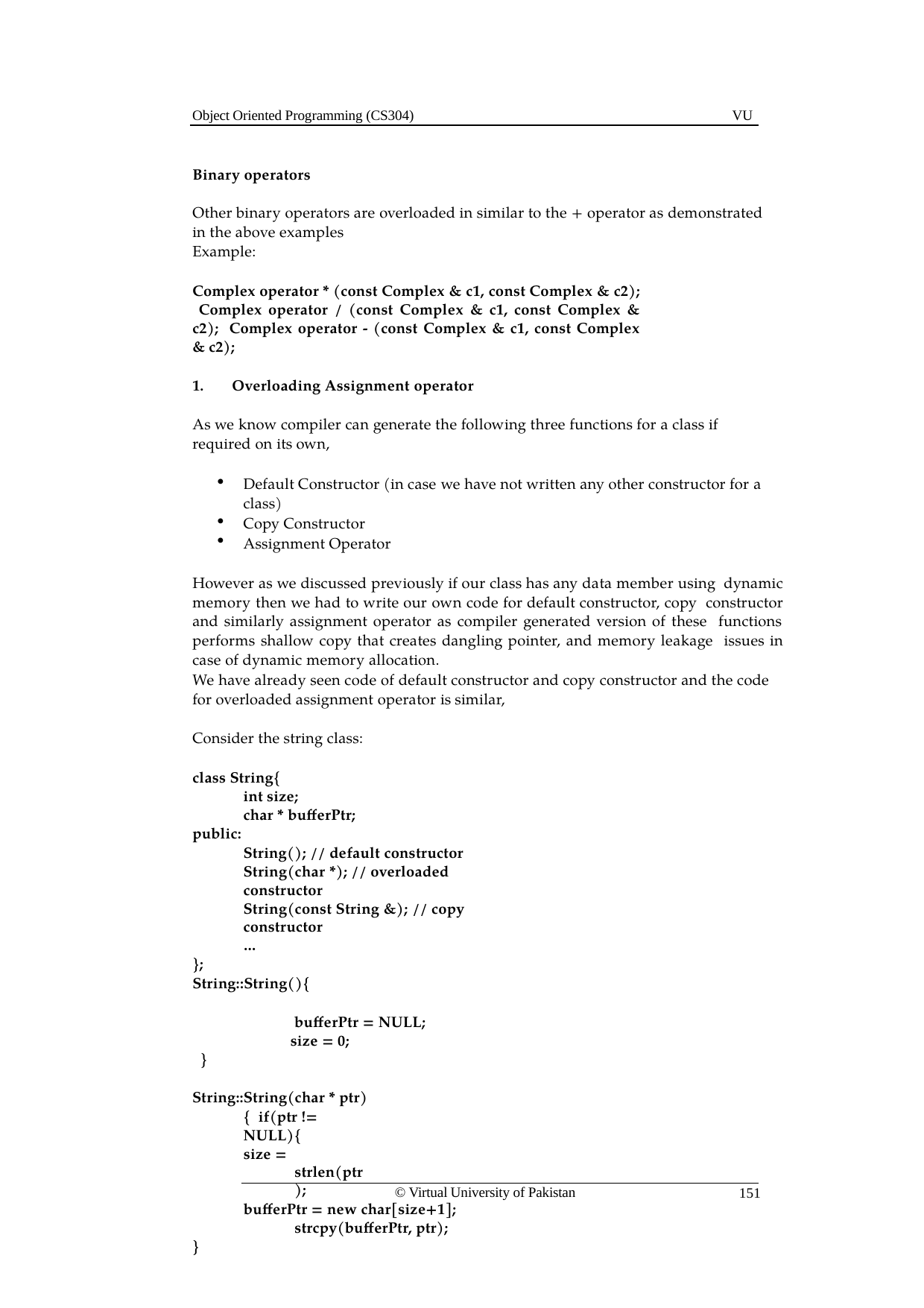

Object Oriented Programming (CS304)
VU

Binary operators

Other binary operators are overloaded in similar to the + operator as demonstrated  in the above examples
Example:

Complex operator * (const Complex & c1, const Complex & c2);  Complex operator / (const Complex & c1, const Complex & c2);  Complex operator - (const Complex & c1, const Complex & c2);

Overloading Assignment operator

As we know compiler can generate the following three functions for a class if  required on its own,

Default Constructor (in case we have not written any other constructor for a  class)
Copy Constructor
Assignment Operator

However as we discussed previously if our class has any data member using  dynamic memory then we had to write our own code for default constructor, copy  constructor and similarly assignment operator as compiler generated version of these  functions performs shallow copy that creates dangling pointer, and memory leakage  issues in case of dynamic memory allocation.
We have already seen code of default constructor and copy constructor and the code  for overloaded assignment operator is similar,

Consider the string class:

class String{
int size;
char * bufferPtr;
public:
String(); // default constructor  String(char *); // overloaded constructor
String(const String &); // copy constructor
…
};
String::String(){

bufferPtr = NULL;  size = 0;
}

String::String(char * ptr){  if(ptr != NULL){
size = strlen(ptr);
bufferPtr = new char[size+1];  strcpy(bufferPtr, ptr);
}
© Virtual University of Pakistan

151